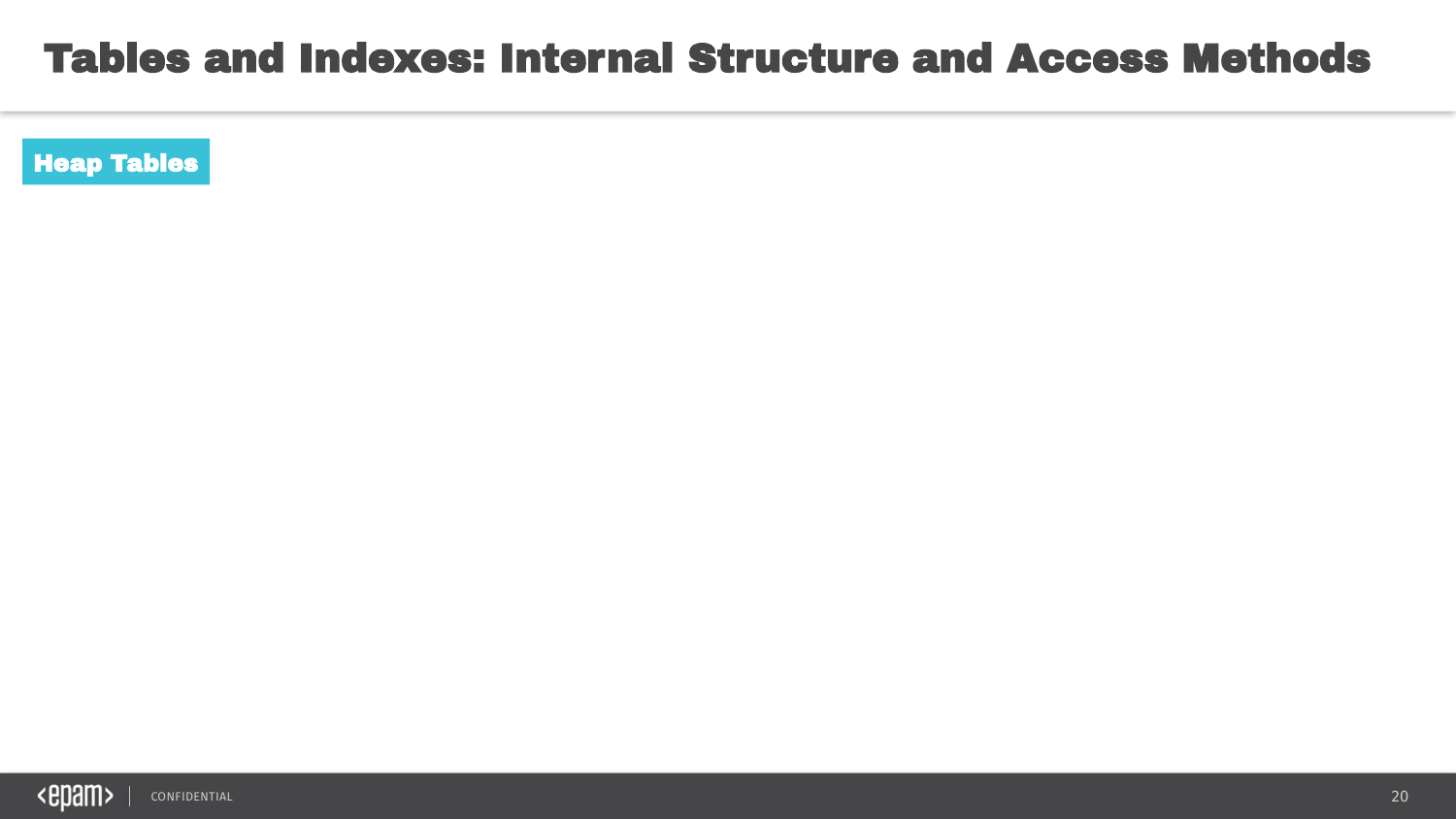

Tables and Indexes: Internal Structure and Access Methods
Heap Tables